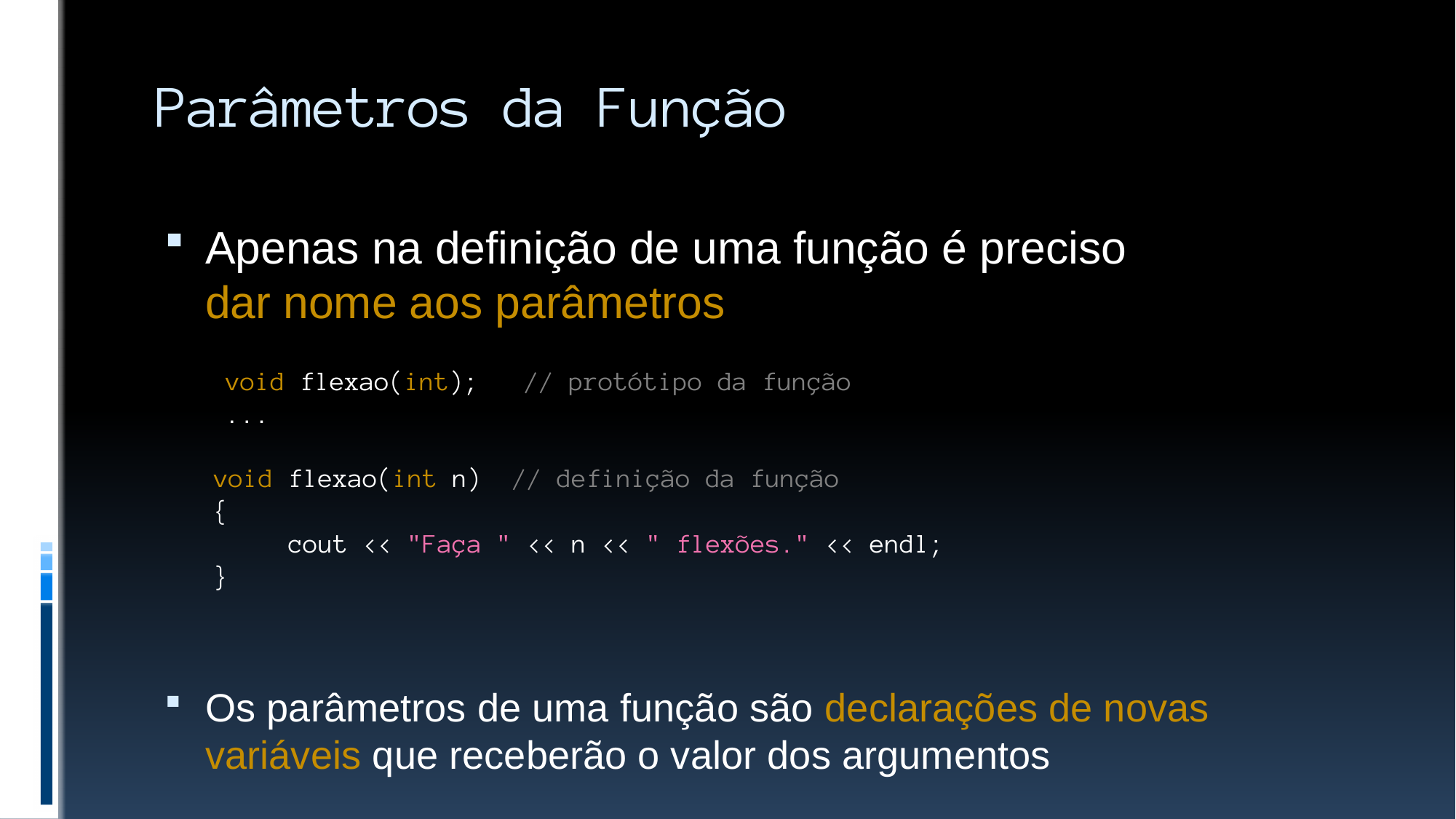

# Parâmetros da Função
Apenas na definição de uma função é preciso
dar nome aos parâmetros

Os parâmetros de uma função são declarações de novas
variáveis que receberão o valor dos argumentos

void flexao(int);   // protótipo da função
...
void flexao(int n)  // definição da função
{
     cout << "Faça " << n << " flexões." << endl;
}